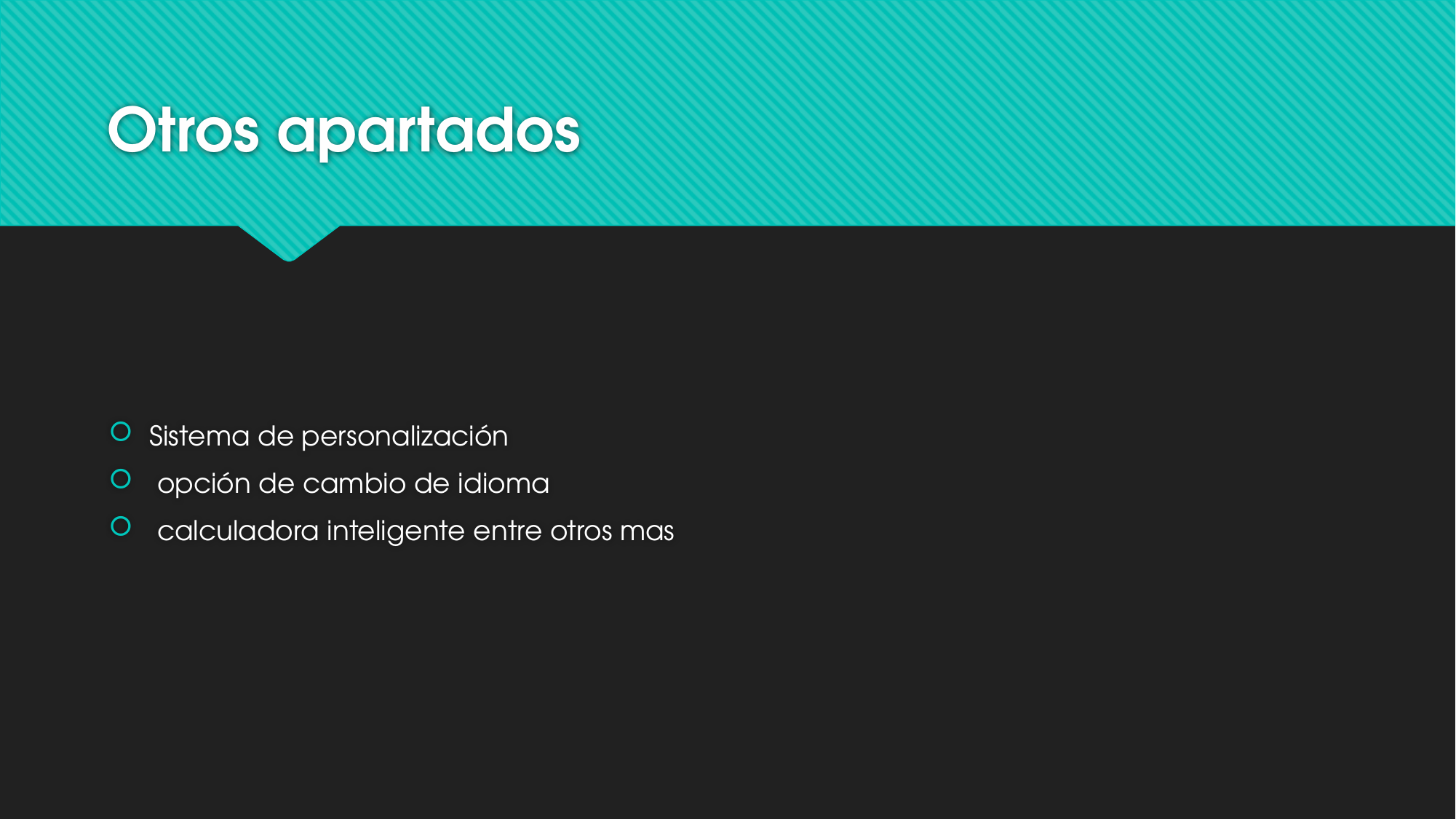

# Otros apartados
Sistema de personalización
 opción de cambio de idioma
 calculadora inteligente entre otros mas